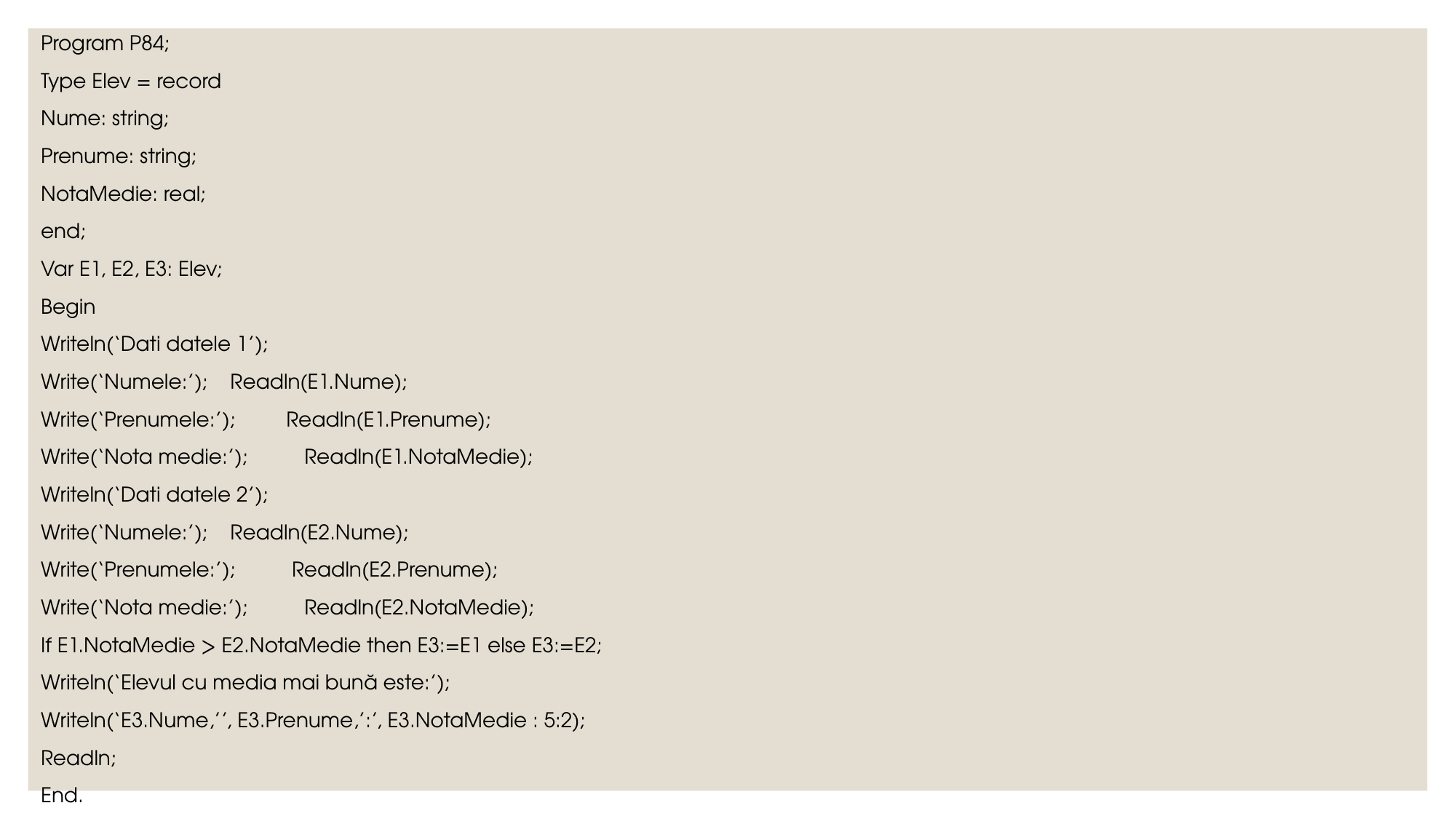

Program P84;
Type Elev = record
Nume: string;
Prenume: string;
NotaMedie: real;
end;
Var E1, E2, E3: Elev;
Begin
Writeln(‘Dati datele 1’);
Write(‘Numele:’);    Readln(E1.Nume);
Write(‘Prenumele:’);         Readln(E1.Prenume);
Write(‘Nota medie:’);          Readln(E1.NotaMedie);
Writeln(‘Dati datele 2’);
Write(‘Numele:’);    Readln(E2.Nume);
Write(‘Prenumele:’);          Readln(E2.Prenume);
Write(‘Nota medie:’);          Readln(E2.NotaMedie);
If E1.NotaMedie > E2.NotaMedie then E3:=E1 else E3:=E2;
Writeln(‘Elevul cu media mai bună este:’);
Writeln(‘E3.Nume,’’, E3.Prenume,’:’, E3.NotaMedie : 5:2);
Readln;
End.